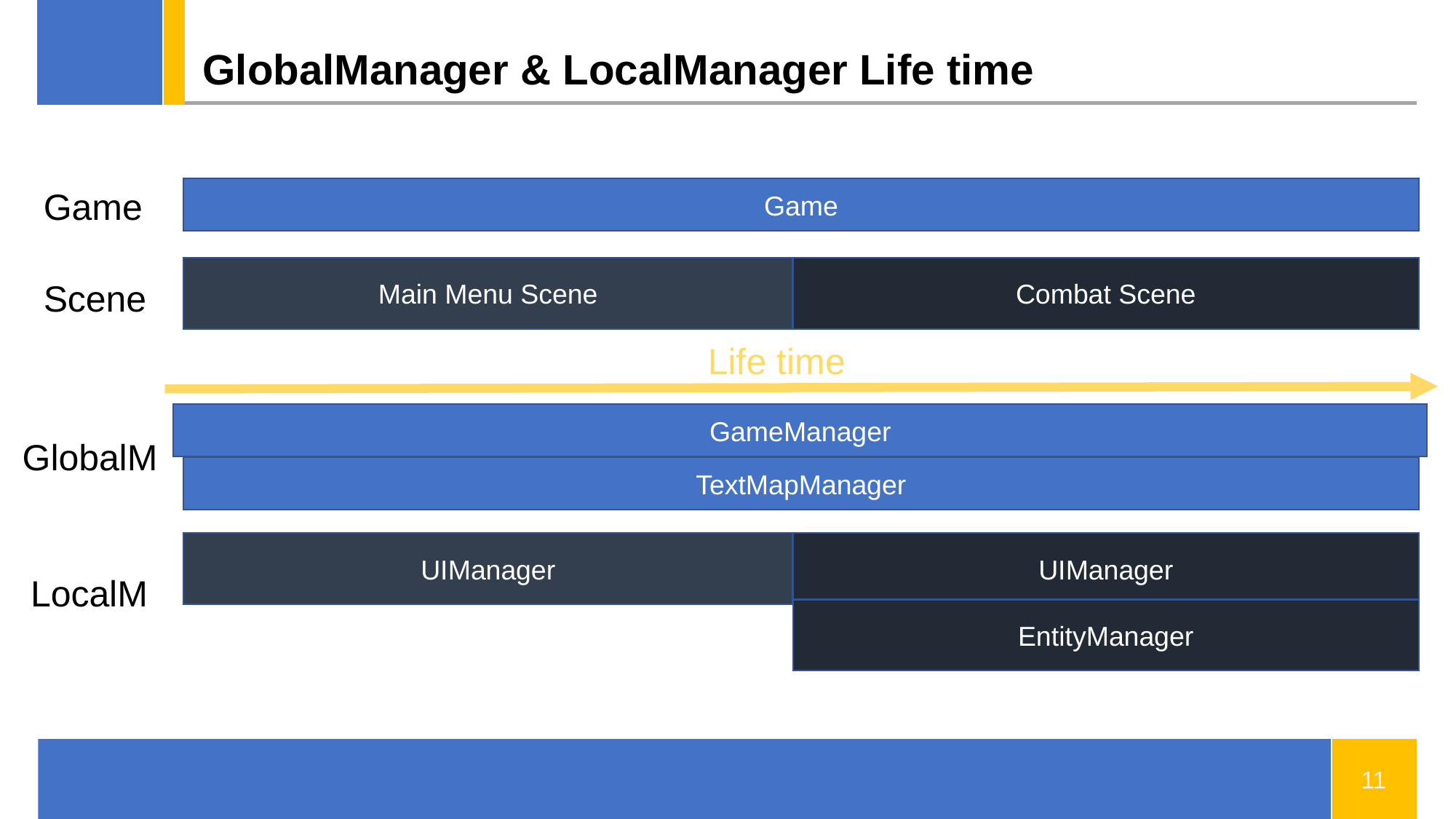

# GlobalManager & LocalManager Life time

Game
Game
Main Menu Scene
Combat Scene
Scene
Life time
GameManager
GlobalM
TextMapManager
UIManager
UIManager
LocalM
EntityManager